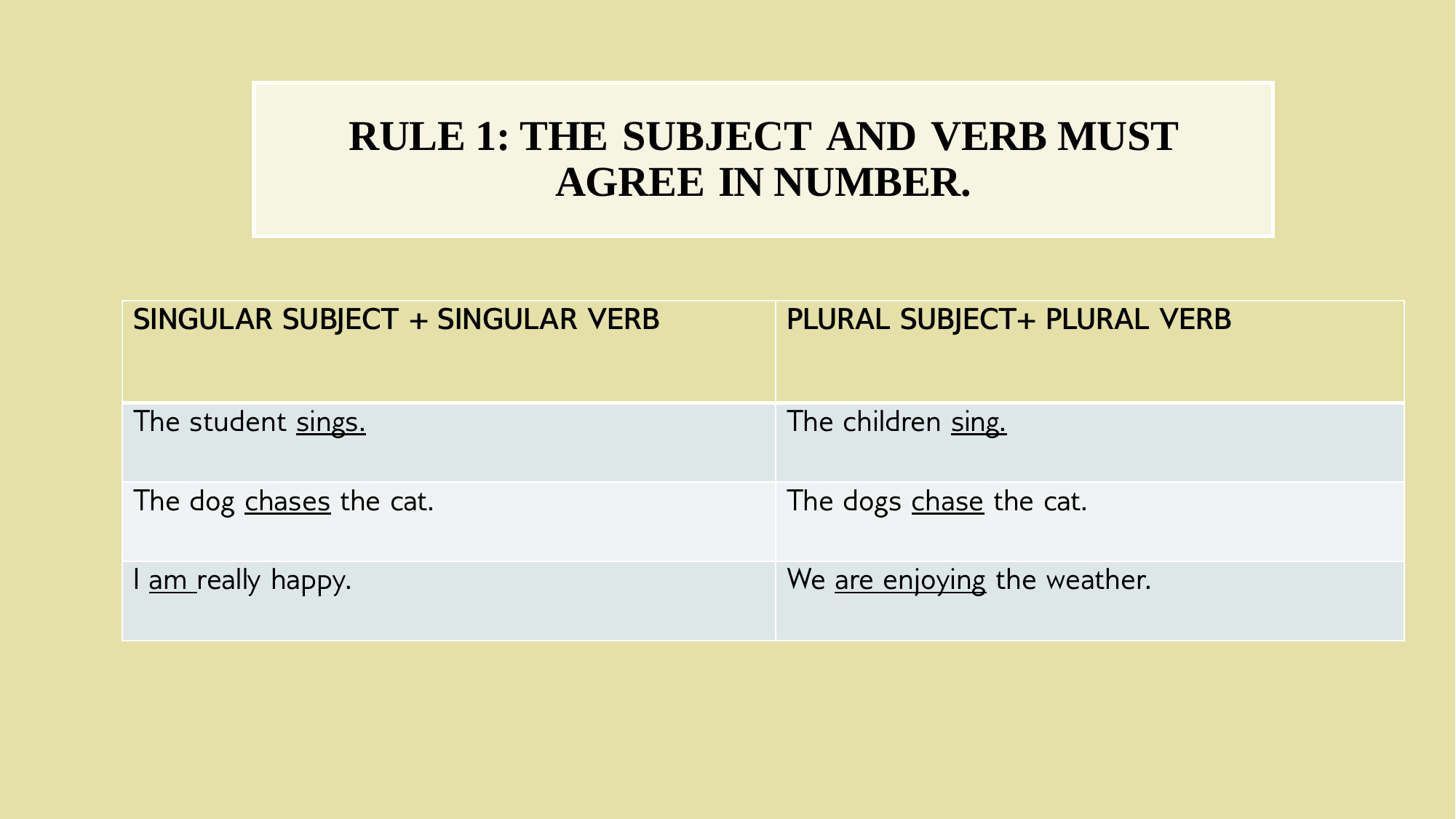

# RULE 1: The subject and verb must agree in number.
| SINGULAR SUBJECT + SINGULAR VERB | PLURAL SUBJECT+ PLURAL VERB |
| --- | --- |
| The student sings. | The children sing. |
| The dog chases the cat. | The dogs chase the cat. |
| I am really happy. | We are enjoying the weather. |